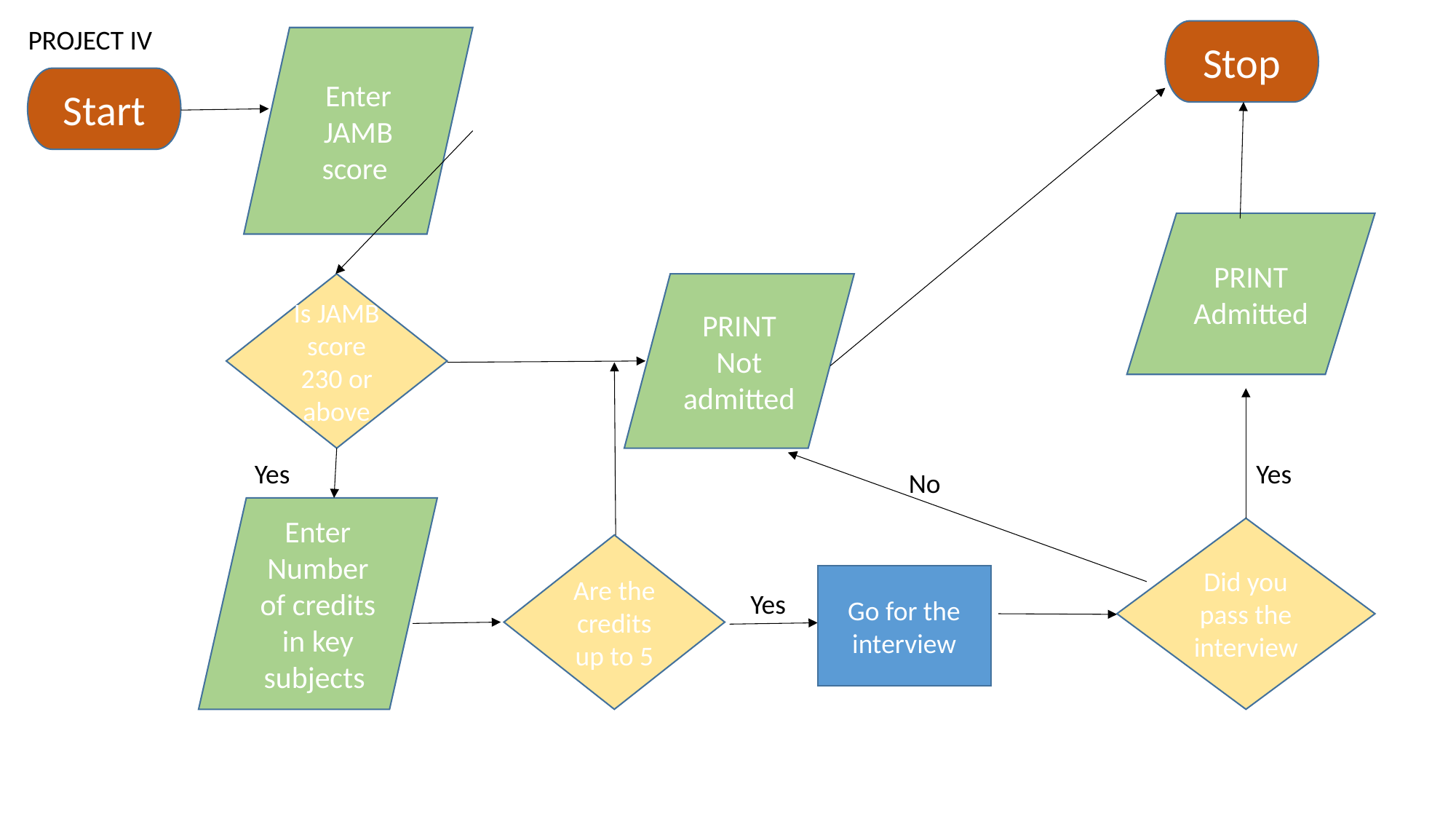

PROJECT IV
Stop
Enter JAMB score
Start
PRINT Admitted
Is JAMB score 230 or above
PRINT
Not admitted
Yes
Yes
No
Enter Number of credits in key subjects
Did you pass the interview
Are the credits up to 5
Go for the interview
Yes